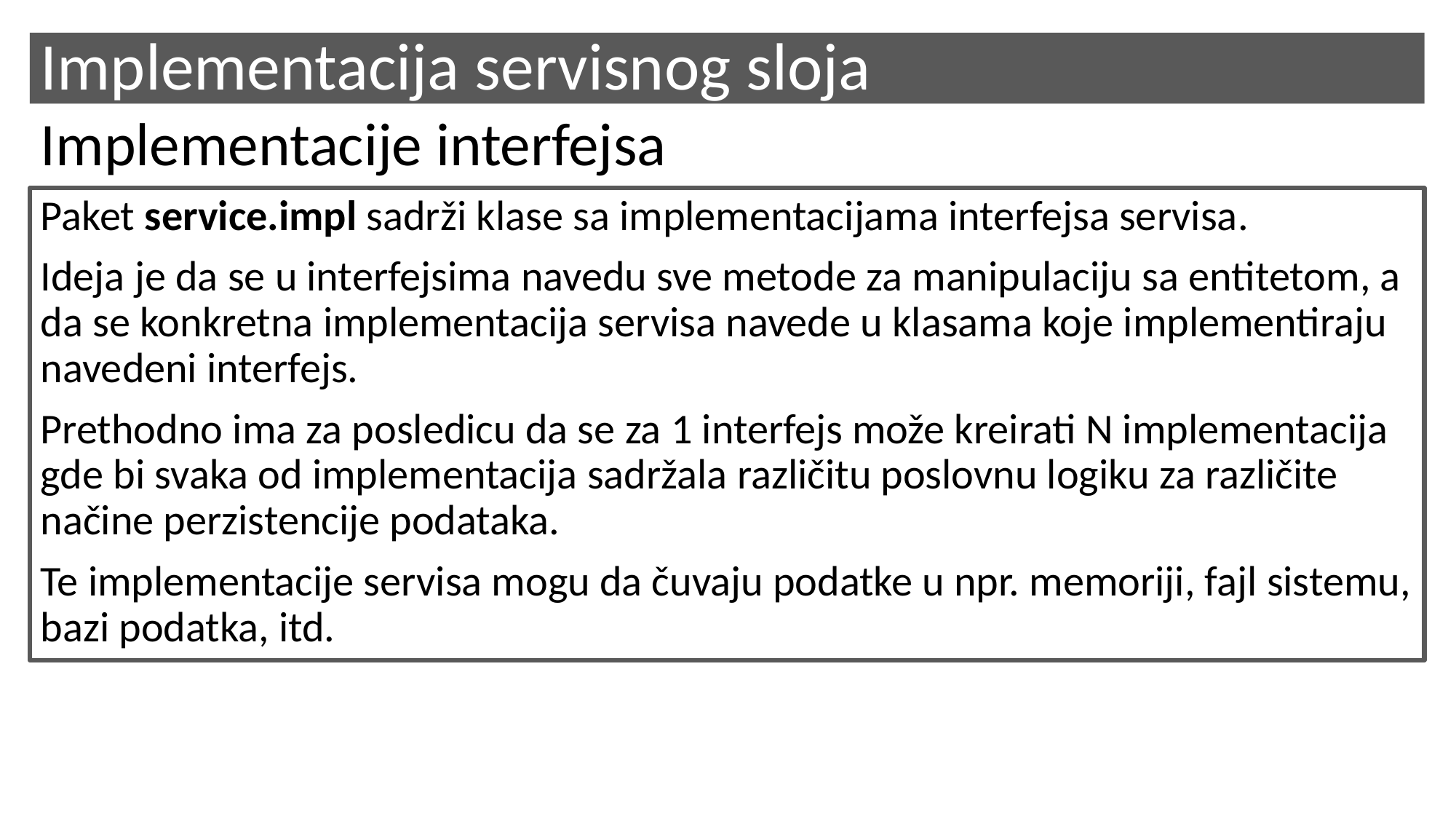

# Implementacija servisnog sloja
Implementacije interfejsa
Paket service.impl sadrži klase sa implementacijama interfejsa servisa.
Ideja je da se u interfejsima navedu sve metode za manipulaciju sa entitetom, a da se konkretna implementacija servisa navede u klasama koje implementiraju navedeni interfejs.
Prethodno ima za posledicu da se za 1 interfejs može kreirati N implementacija gde bi svaka od implementacija sadržala različitu poslovnu logiku za različite načine perzistencije podataka.
Te implementacije servisa mogu da čuvaju podatke u npr. memoriji, fajl sistemu, bazi podatka, itd.